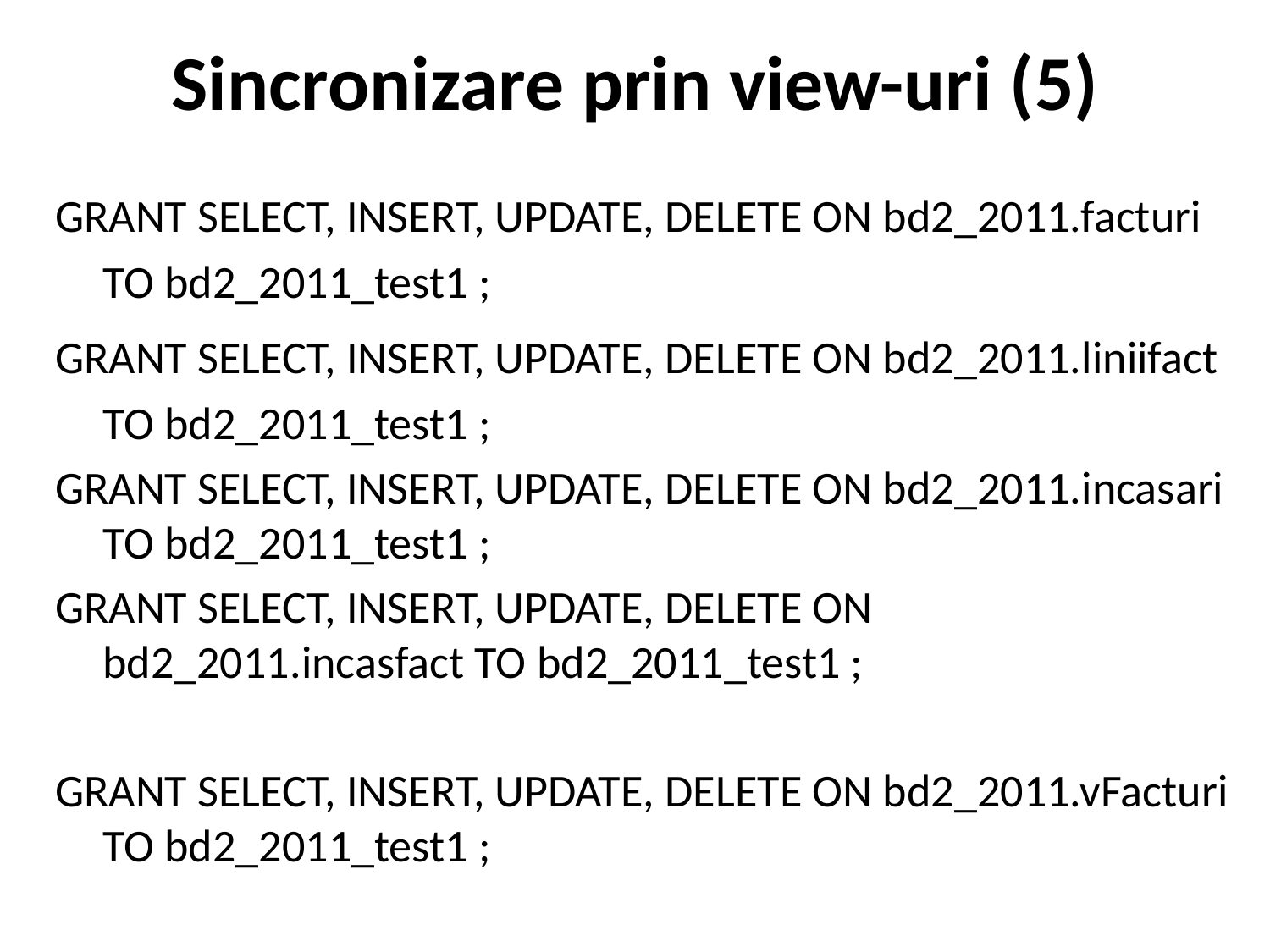

# Sincronizare prin view-uri (5)
GRANT SELECT, INSERT, UPDATE, DELETE ON bd2_2011.facturi TO bd2_2011_test1 ;
GRANT SELECT, INSERT, UPDATE, DELETE ON bd2_2011.liniifact TO bd2_2011_test1 ;
GRANT SELECT, INSERT, UPDATE, DELETE ON bd2_2011.incasari TO bd2_2011_test1 ;
GRANT SELECT, INSERT, UPDATE, DELETE ON bd2_2011.incasfact TO bd2_2011_test1 ;

GRANT SELECT, INSERT, UPDATE, DELETE ON bd2_2011.vFacturi TO bd2_2011_test1 ;